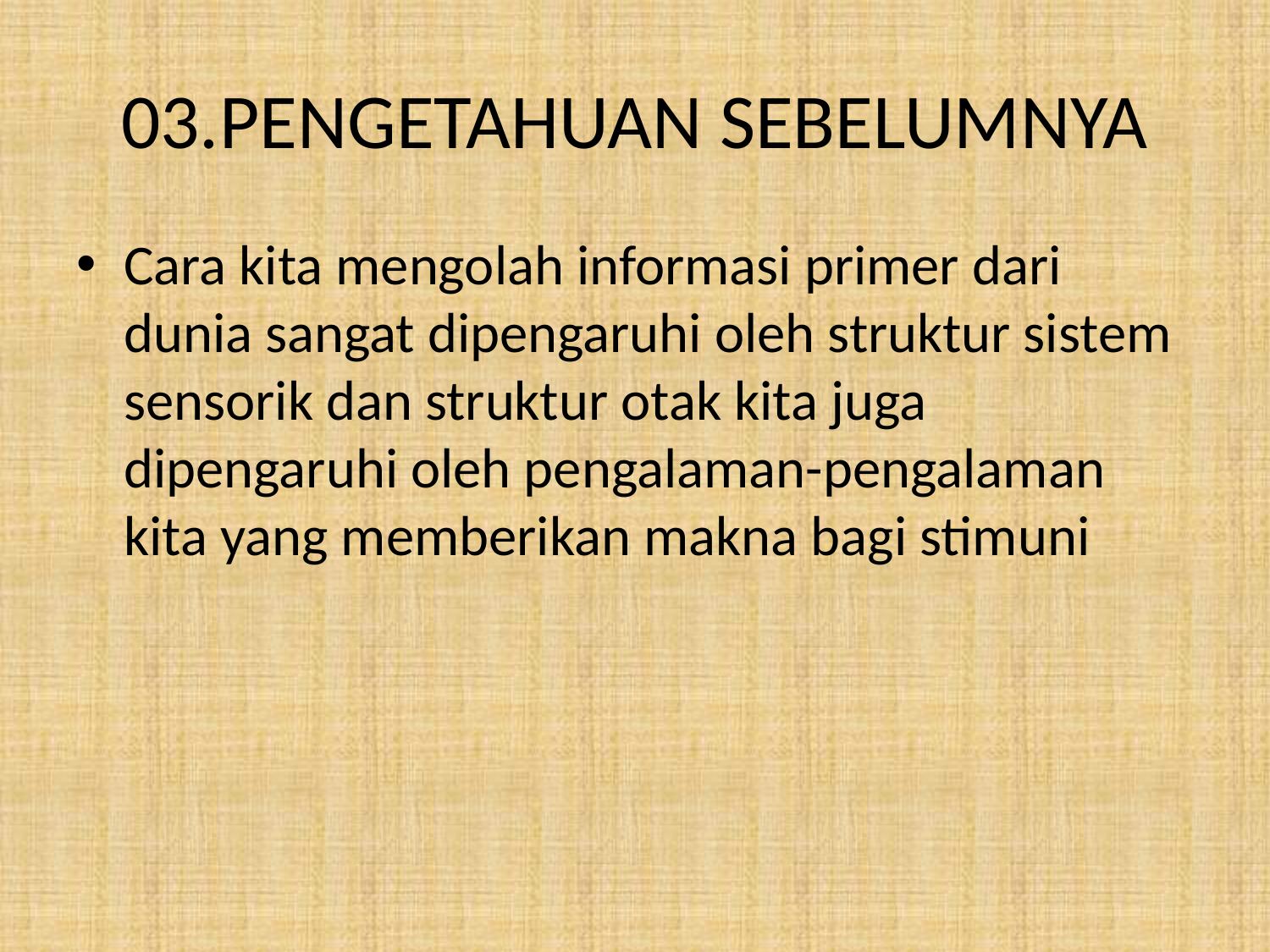

# 03.PENGETAHUAN SEBELUMNYA
Cara kita mengolah informasi primer dari dunia sangat dipengaruhi oleh struktur sistem sensorik dan struktur otak kita juga dipengaruhi oleh pengalaman-pengalaman kita yang memberikan makna bagi stimuni